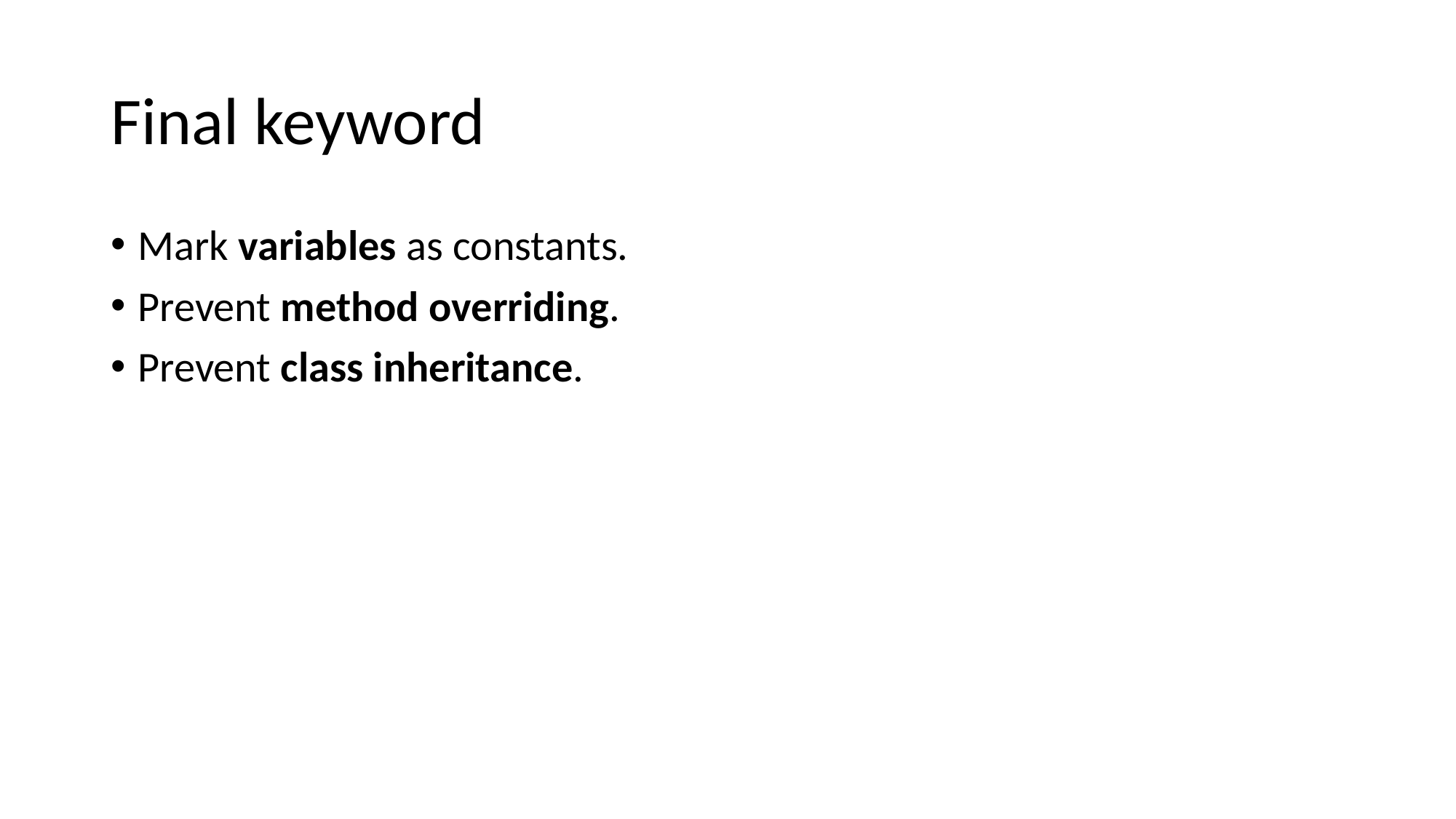

# Final keyword
Mark variables as constants.
Prevent method overriding.
Prevent class inheritance.